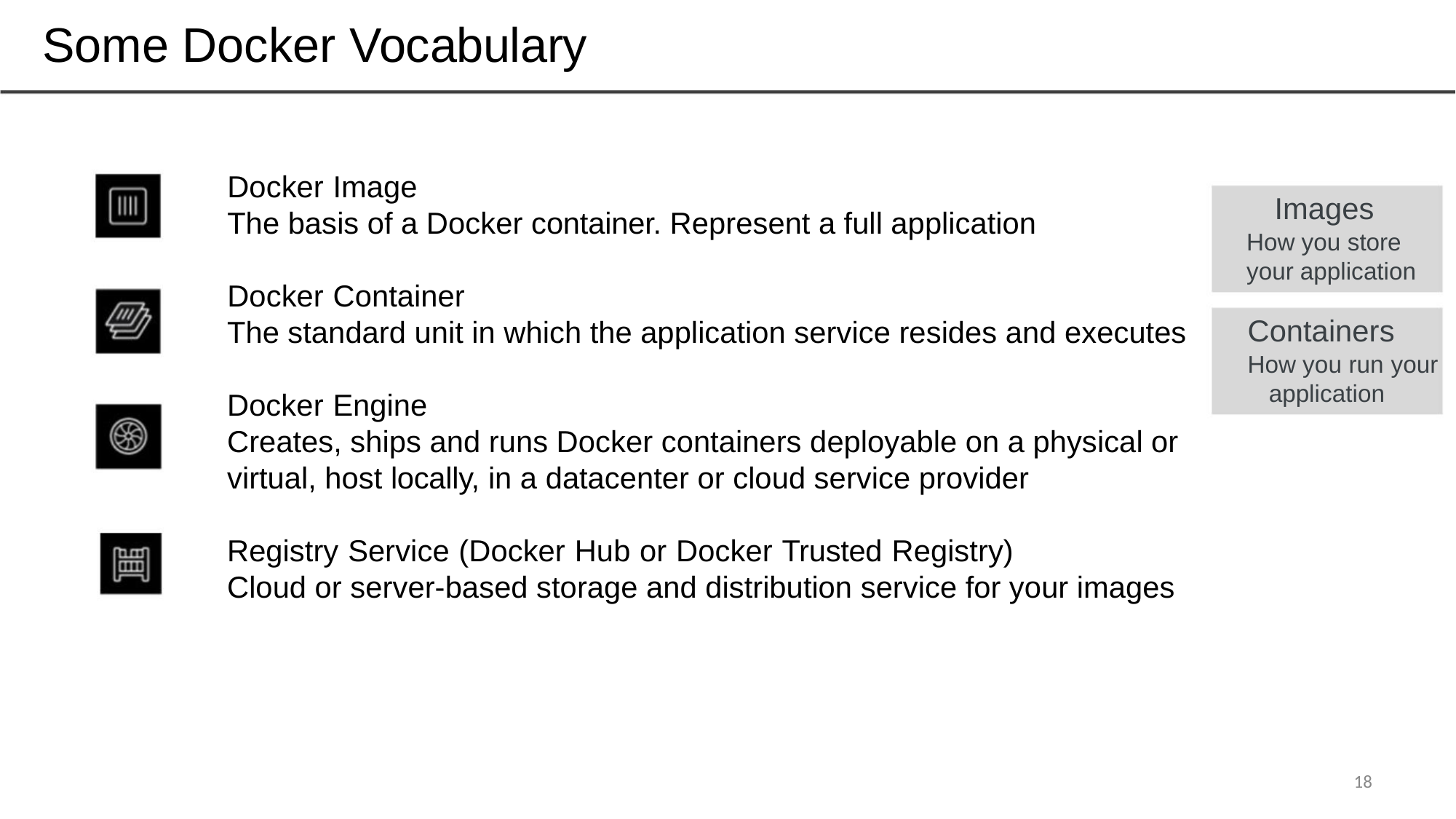

Some Docker Vocabulary
Docker Image
Images
How you store
your application
The basis of a Docker container. Represent a full application
Docker Container
Containers
How you run your
application
The standard unit in which the application service resides and executes
Docker Engine
Creates, ships and runs Docker containers deployable on a physical or
virtual, host locally, in a datacenter or cloud service provider
Registry Service (Docker Hub or Docker Trusted Registry)
Cloud or server-based storage and distribution service for your images
18